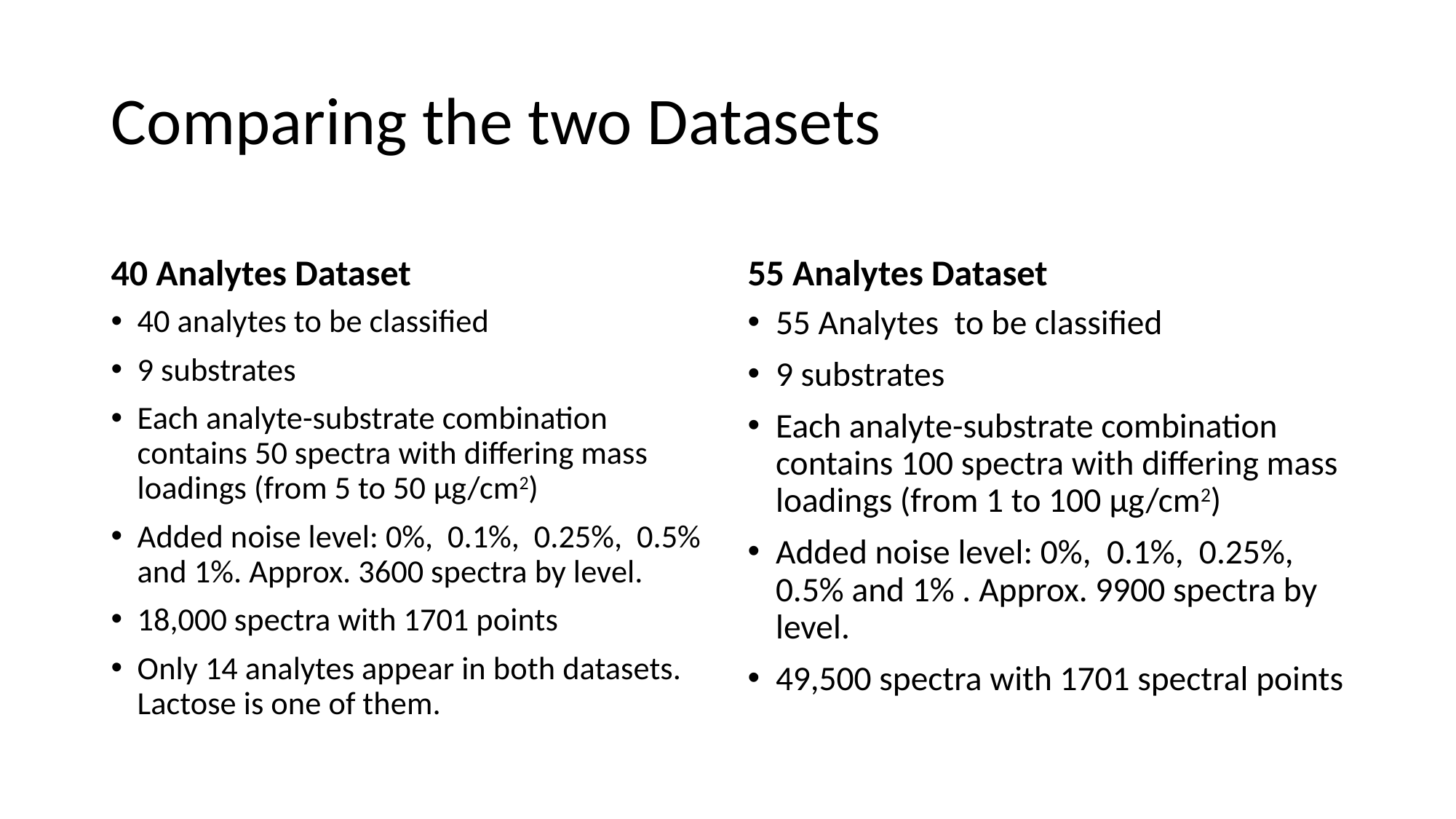

# Comparing the two Datasets
40 Analytes Dataset
55 Analytes Dataset
40 analytes to be classified
9 substrates
Each analyte-substrate combination contains 50 spectra with differing mass loadings (from 5 to 50 µg/cm2)
Added noise level: 0%,  0.1%,  0.25%,  0.5% and 1%. Approx. 3600 spectra by level.
18,000 spectra with 1701 points
Only 14 analytes appear in both datasets. Lactose is one of them.

55 Analytes  to be classified
9 substrates
Each analyte-substrate combination contains 100 spectra with differing mass loadings (from 1 to 100 µg/cm2)
Added noise level: 0%,  0.1%,  0.25%,  0.5% and 1% . Approx. 9900 spectra by level.
49,500 spectra with 1701 spectral points